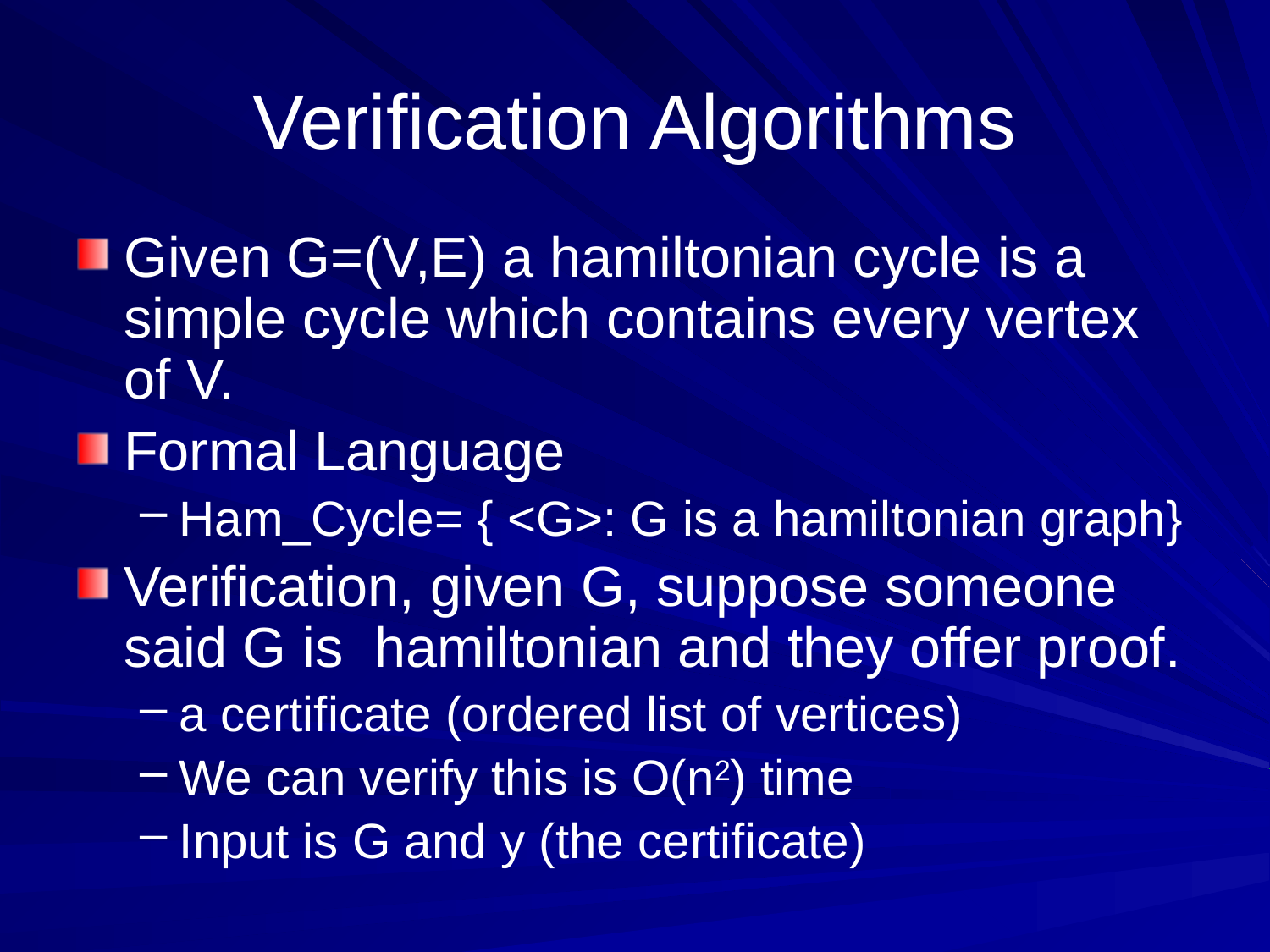

# Verification Algorithms
Given G=(V,E) a hamiltonian cycle is a simple cycle which contains every vertex of V.
Formal Language
Ham_Cycle= { <G>: G is a hamiltonian graph}
Verification, given G, suppose someone said G is  hamiltonian and they offer proof.
a certificate (ordered list of vertices)
We can verify this is O(n2) time
Input is G and y (the certificate)